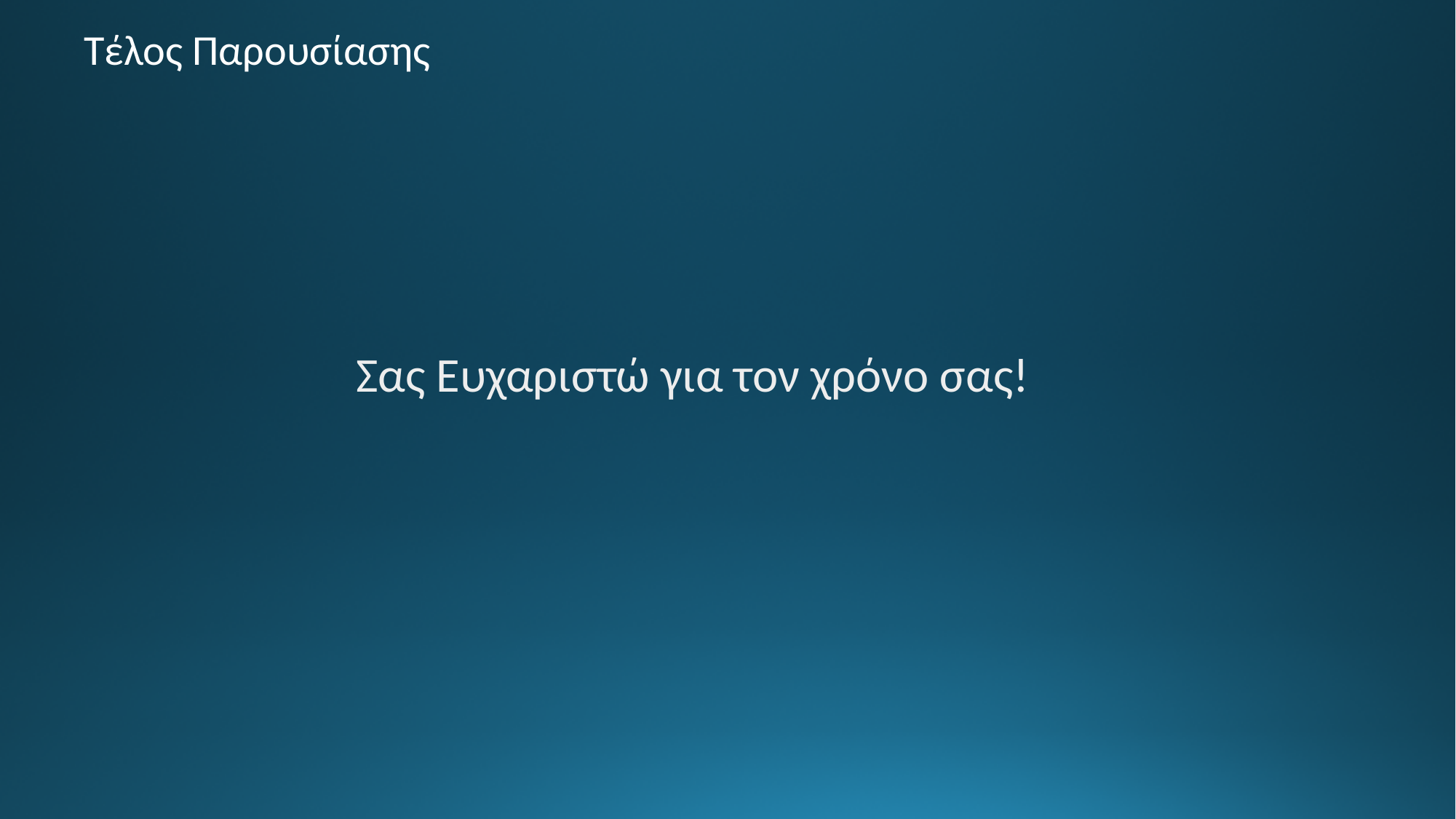

Τέλος Παρουσίασης
Σας Ευχαριστώ για τον χρόνο σας!